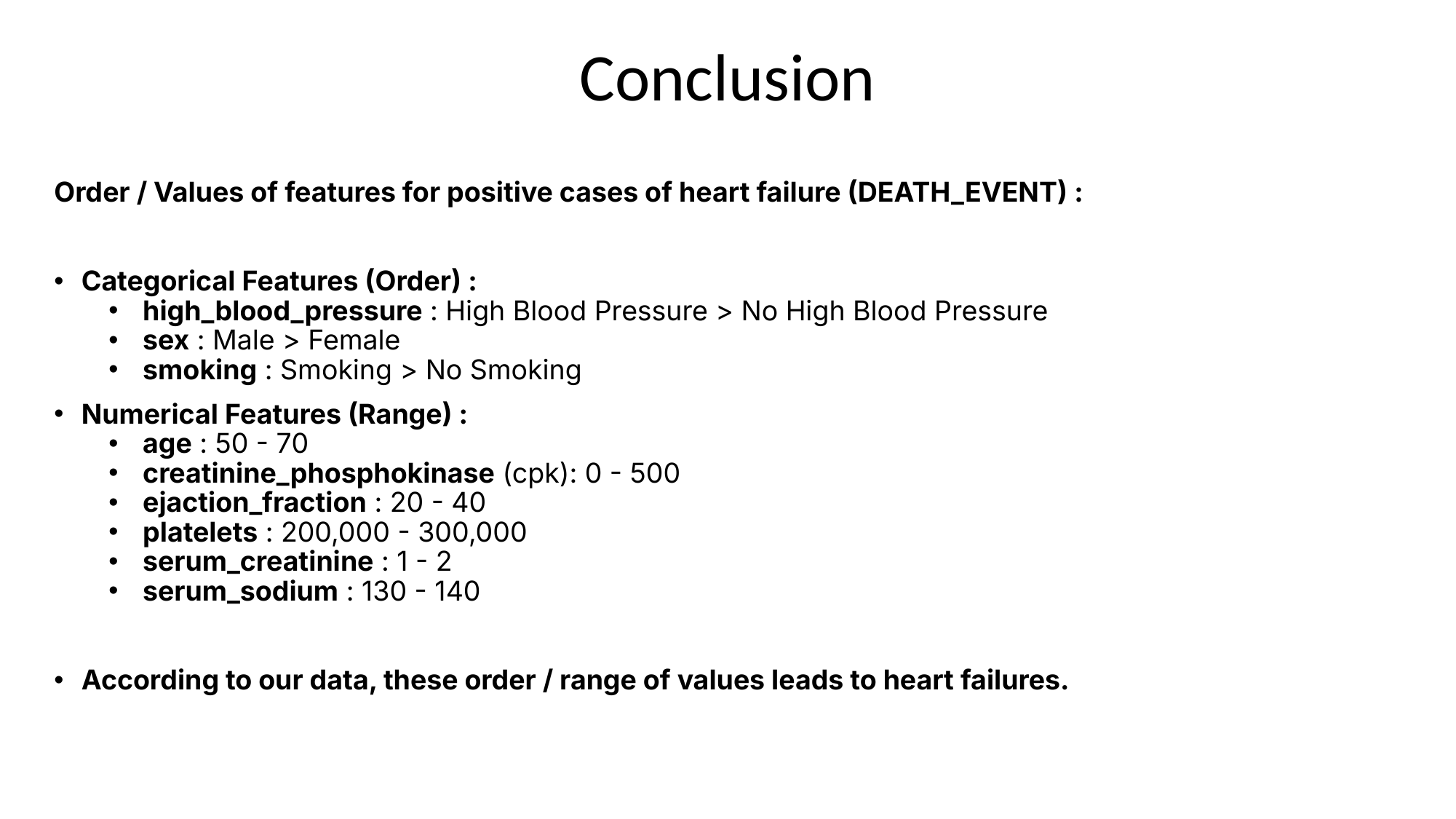

# Conclusion
Order / Values of features for positive cases of heart failure (DEATH_EVENT) :

Categorical Features (Order) :
high_blood_pressure : High Blood Pressure > No High Blood Pressure
sex : Male > Female
smoking : Smoking > No Smoking
Numerical Features (Range) :
age : 50 - 70
creatinine_phosphokinase (cpk): 0 - 500
ejaction_fraction : 20 - 40
platelets : 200,000 - 300,000
serum_creatinine : 1 - 2
serum_sodium : 130 - 140

According to our data, these order / range of values leads to heart failures.